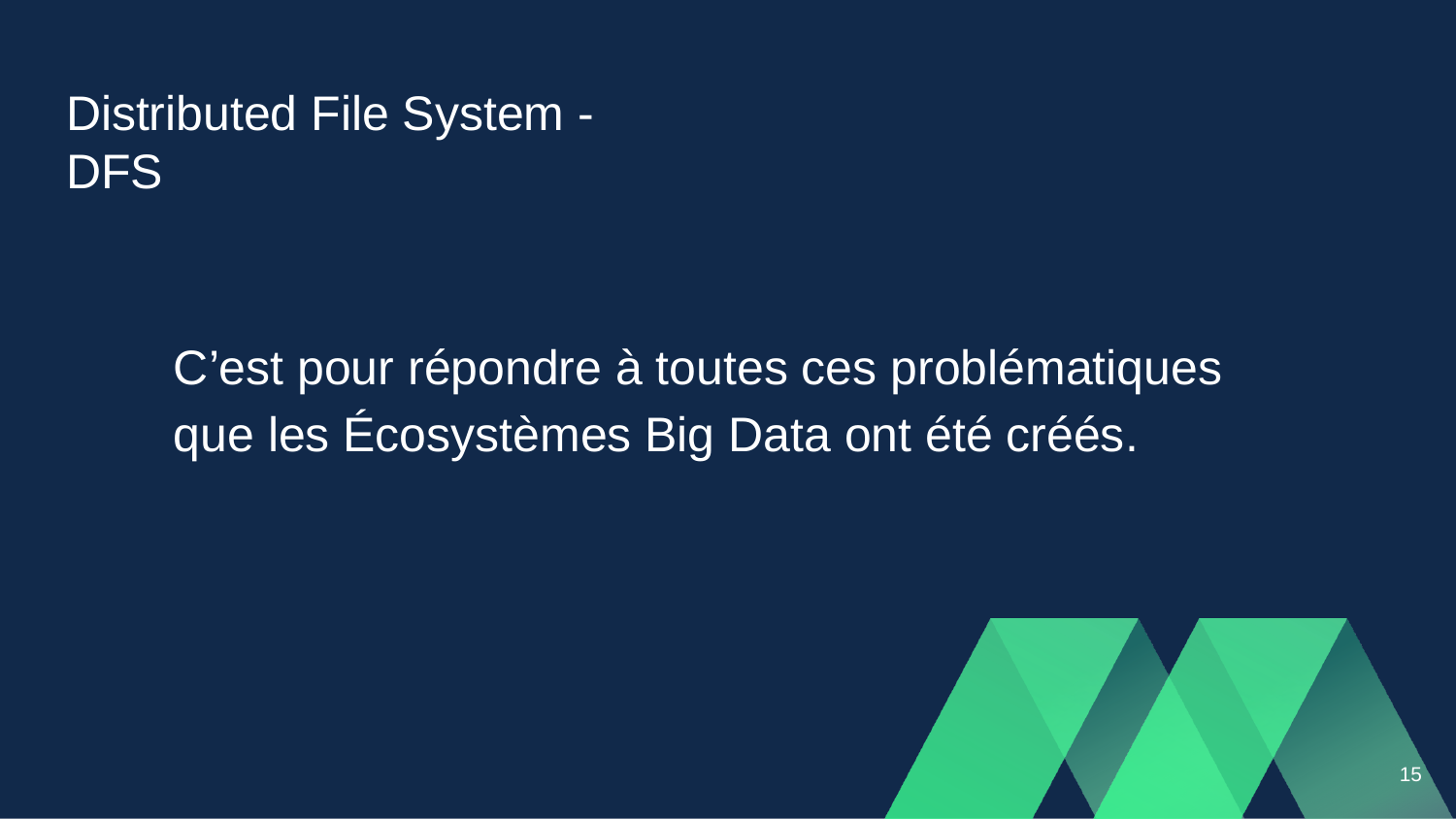

# Distributed File System - DFS

C’est pour répondre à toutes ces problématiques que les Écosystèmes Big Data ont été créés.
15